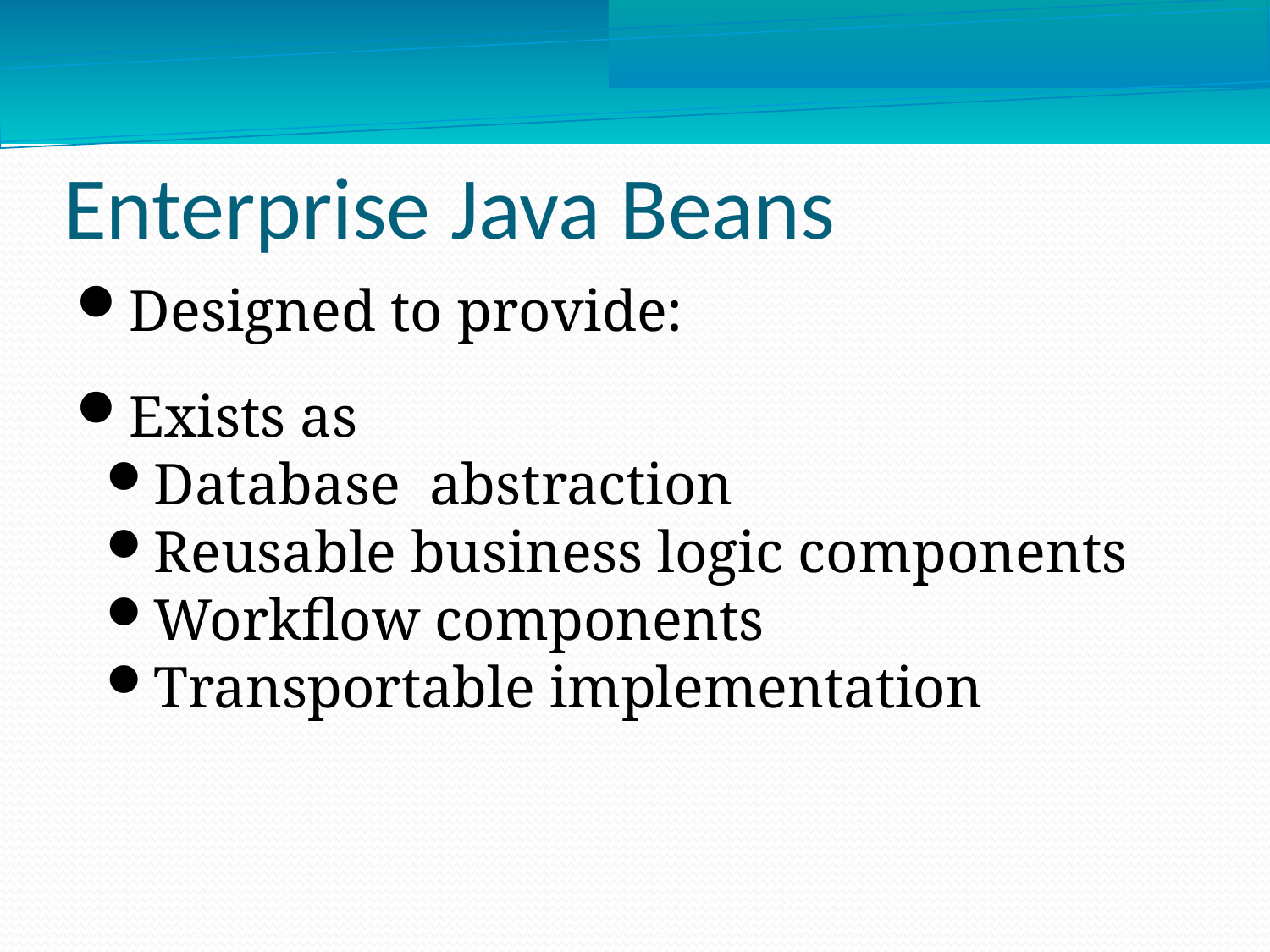

Enterprise Java Beans
Designed to provide:

Exists as
Database  abstraction
Reusable business logic components
Workflow components
Transportable implementation